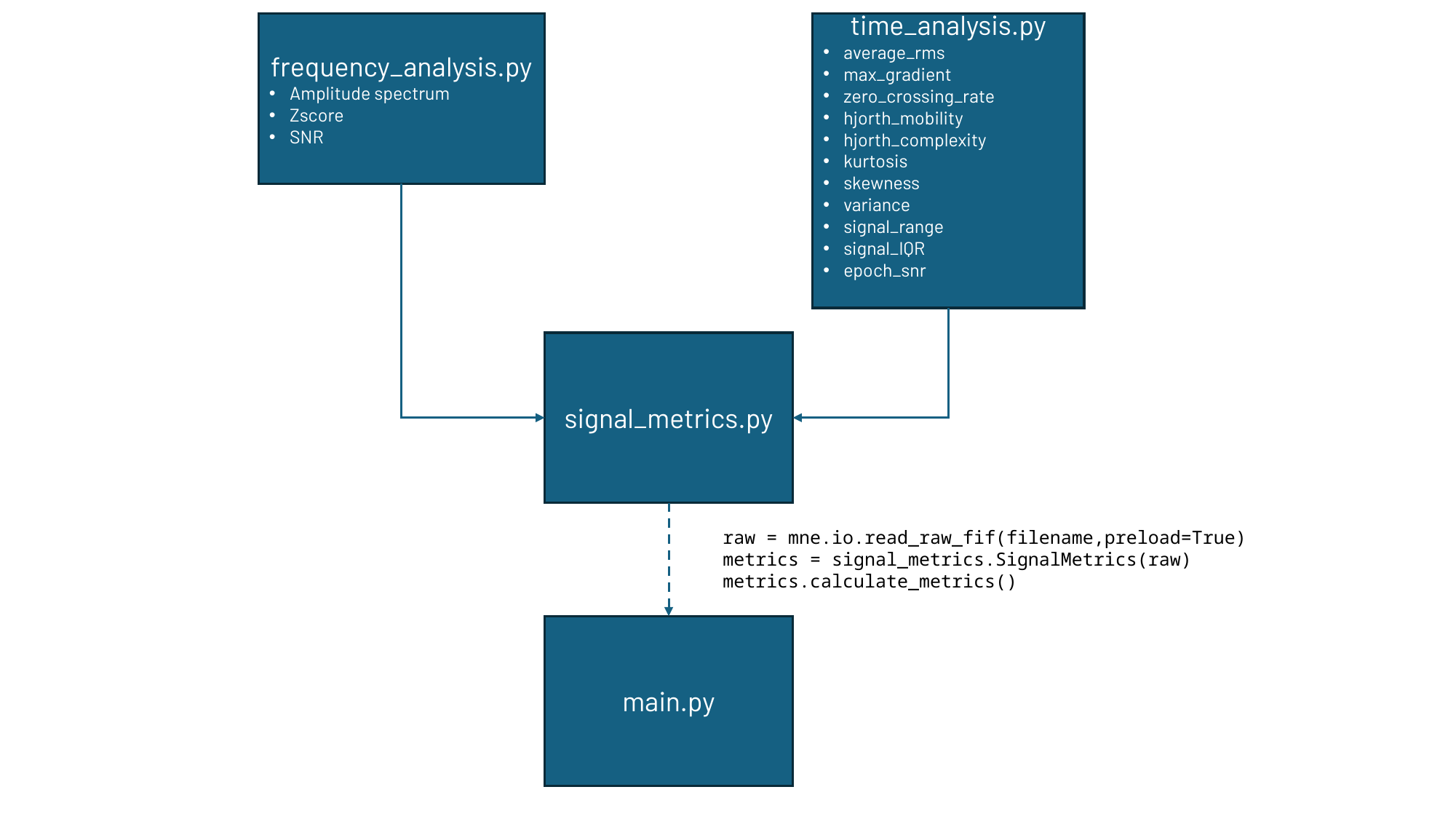

frequency_analysis.py
Amplitude spectrum
Zscore
SNR
time_analysis.py
average_rms
max_gradient
zero_crossing_rate
hjorth_mobility
hjorth_complexity
kurtosis
skewness
variance
signal_range
signal_IQR
epoch_snr

signal_metrics.py
raw = mne.io.read_raw_fif(filename,preload=True)
metrics = signal_metrics.SignalMetrics(raw)
metrics.calculate_metrics()
main.py